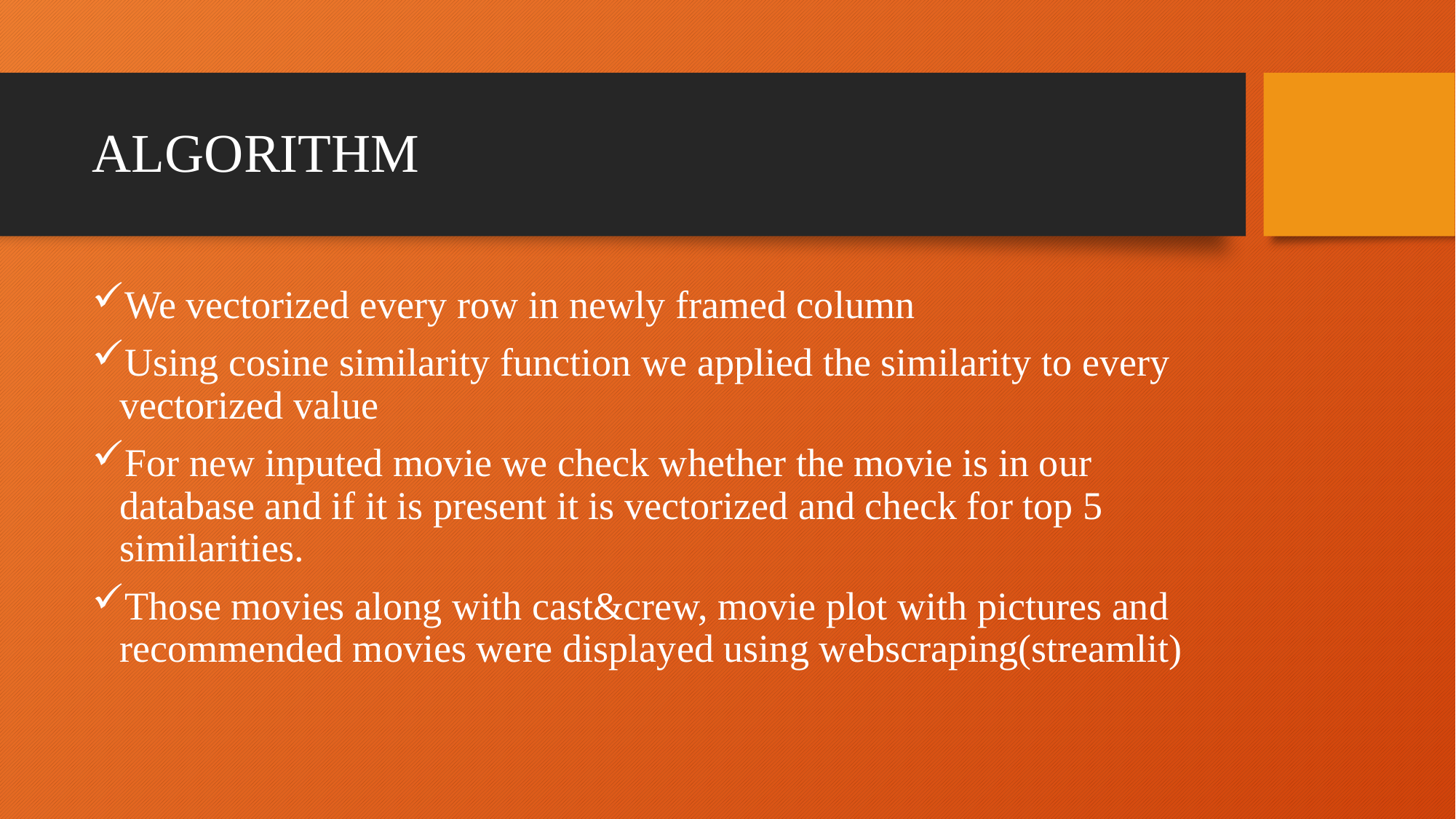

# ALGORITHM
We vectorized every row in newly framed column
Using cosine similarity function we applied the similarity to every vectorized value
For new inputed movie we check whether the movie is in our database and if it is present it is vectorized and check for top 5 similarities.
Those movies along with cast&crew, movie plot with pictures and recommended movies were displayed using webscraping(streamlit)